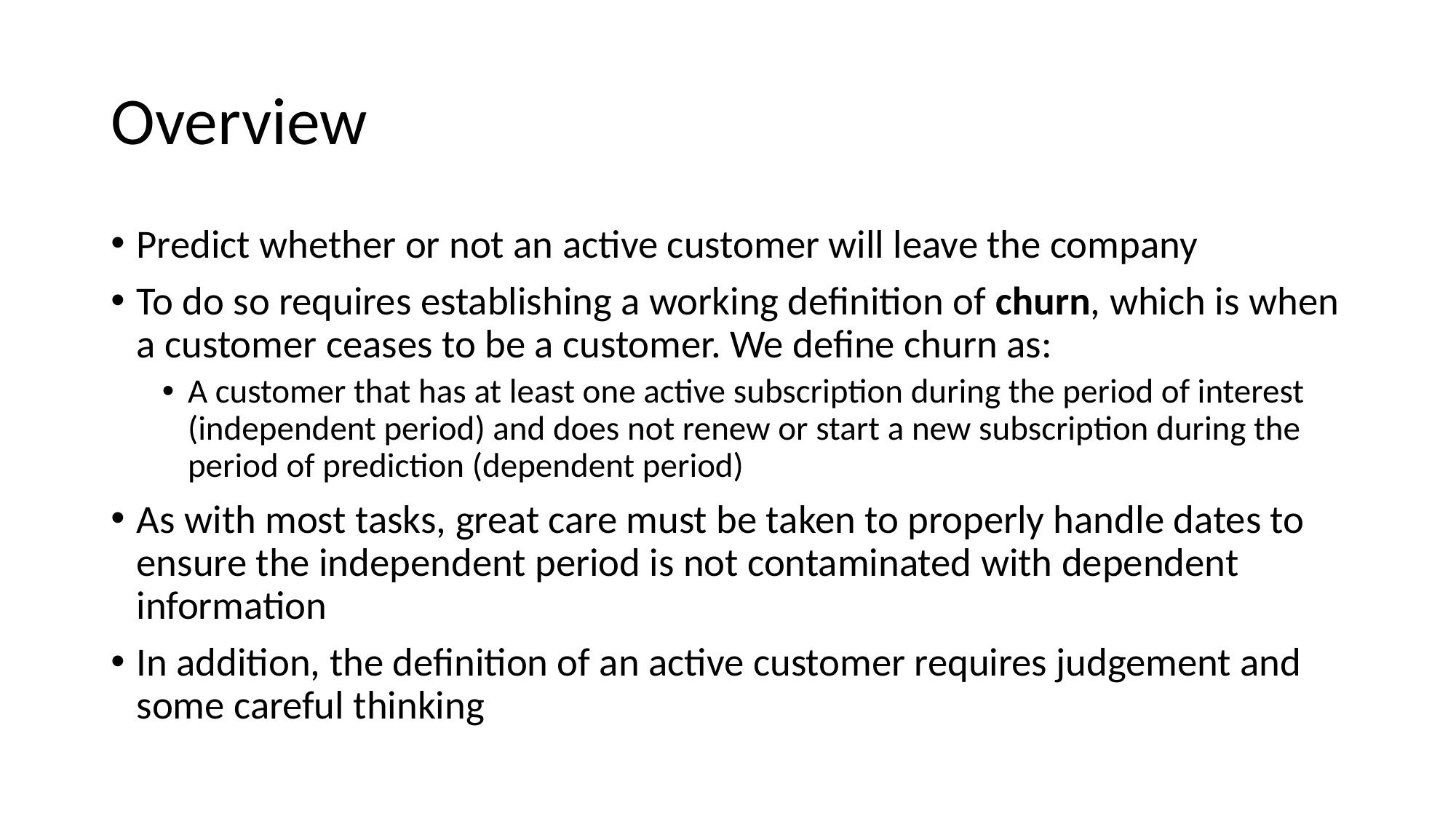

# Overview
Predict whether or not an active customer will leave the company
To do so requires establishing a working definition of churn, which is when a customer ceases to be a customer. We define churn as:
A customer that has at least one active subscription during the period of interest (independent period) and does not renew or start a new subscription during the period of prediction (dependent period)
As with most tasks, great care must be taken to properly handle dates to ensure the independent period is not contaminated with dependent information
In addition, the definition of an active customer requires judgement and some careful thinking